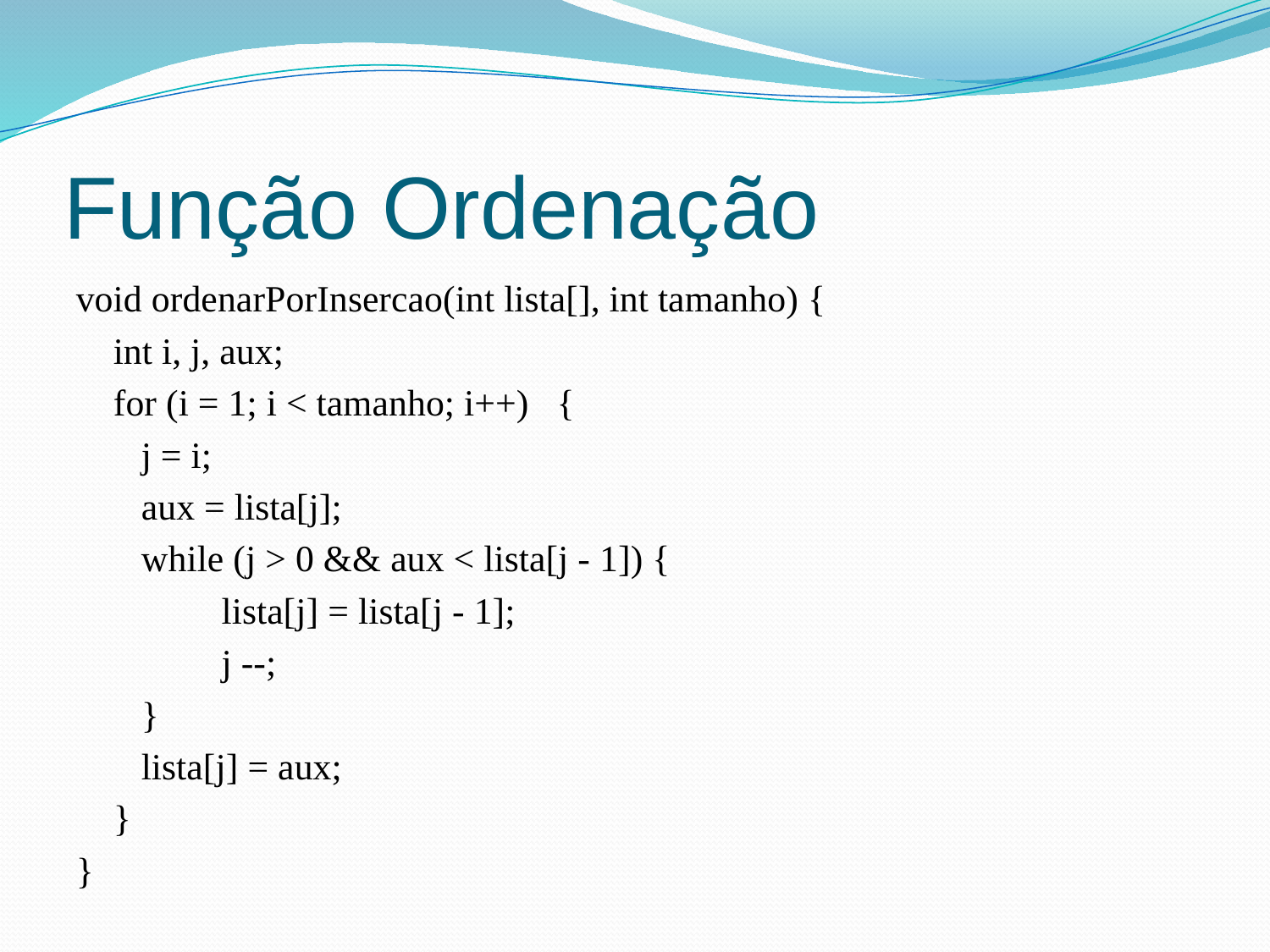

# Função Ordenação
void ordenarPorInsercao(int lista[], int tamanho) {
    int i, j, aux;
    for (i = 1; i < tamanho; i++)   {
       j = i;
       aux = lista[j];
       while (j > 0 && aux < lista[j - 1]) {
        	 lista[j] = lista[j - 1];
         	 j --;
       }
       lista[j] = aux;
    }
}